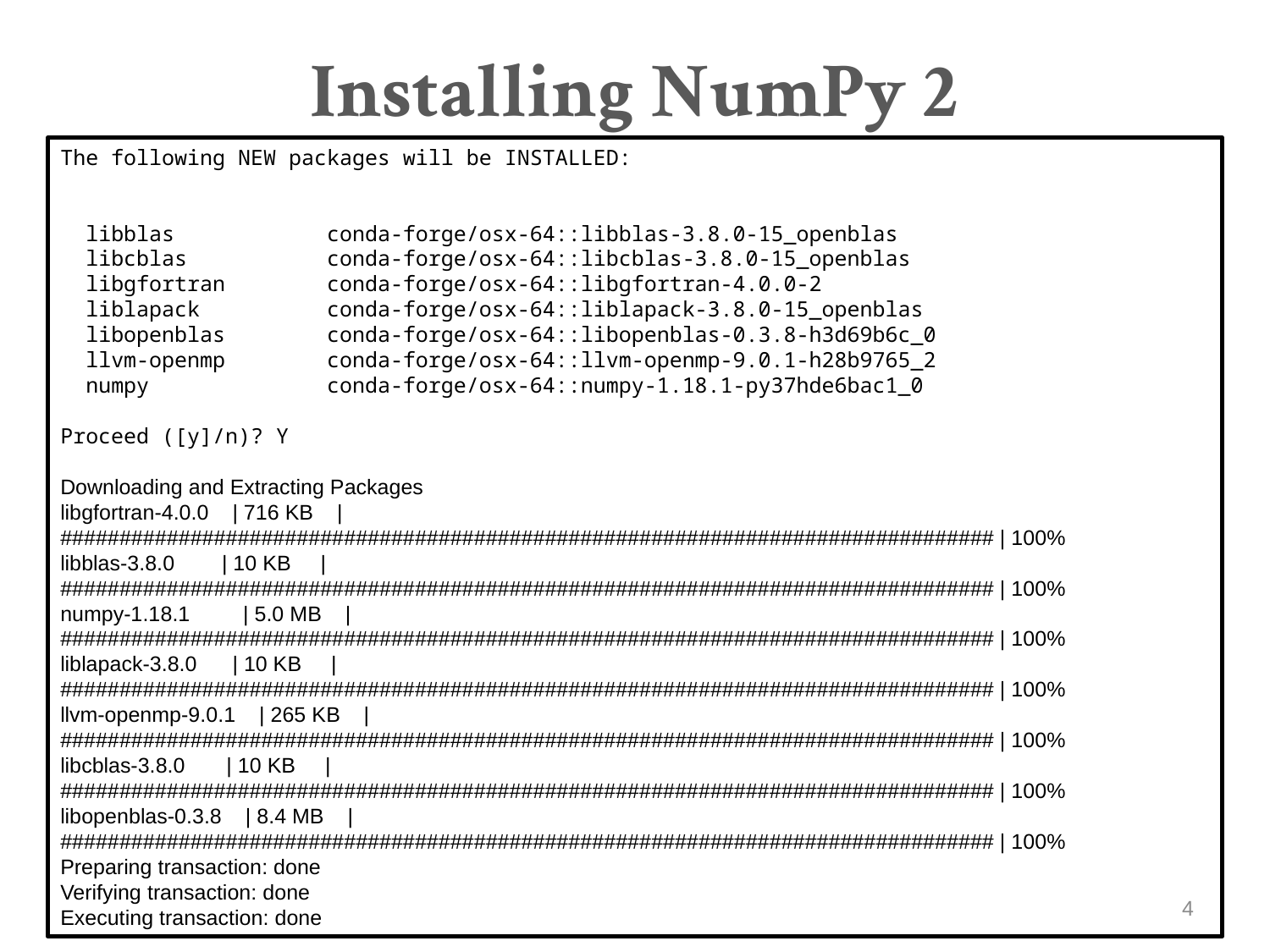

Installing NumPy 2
The following NEW packages will be INSTALLED:

  libblas            conda-forge/osx-64::libblas-3.8.0-15_openblas
  libcblas           conda-forge/osx-64::libcblas-3.8.0-15_openblas
  libgfortran        conda-forge/osx-64::libgfortran-4.0.0-2
  liblapack          conda-forge/osx-64::liblapack-3.8.0-15_openblas
  libopenblas        conda-forge/osx-64::libopenblas-0.3.8-h3d69b6c_0
  llvm-openmp        conda-forge/osx-64::llvm-openmp-9.0.1-h28b9765_2
  numpy              conda-forge/osx-64::numpy-1.18.1-py37hde6bac1_0

Proceed ([y]/n)? Y

Downloading and Extracting Packages
libgfortran-4.0.0    | 716 KB    | ############################################################################### | 100%
libblas-3.8.0        | 10 KB     | ############################################################################### | 100%
numpy-1.18.1         | 5.0 MB    | ############################################################################### | 100%
liblapack-3.8.0      | 10 KB     | ############################################################################### | 100%
llvm-openmp-9.0.1    | 265 KB    | ############################################################################### | 100%
libcblas-3.8.0       | 10 KB     | ############################################################################### | 100%
libopenblas-0.3.8    | 8.4 MB    | ############################################################################### | 100%
Preparing transaction: done
Verifying transaction: done
Executing transaction: done

4